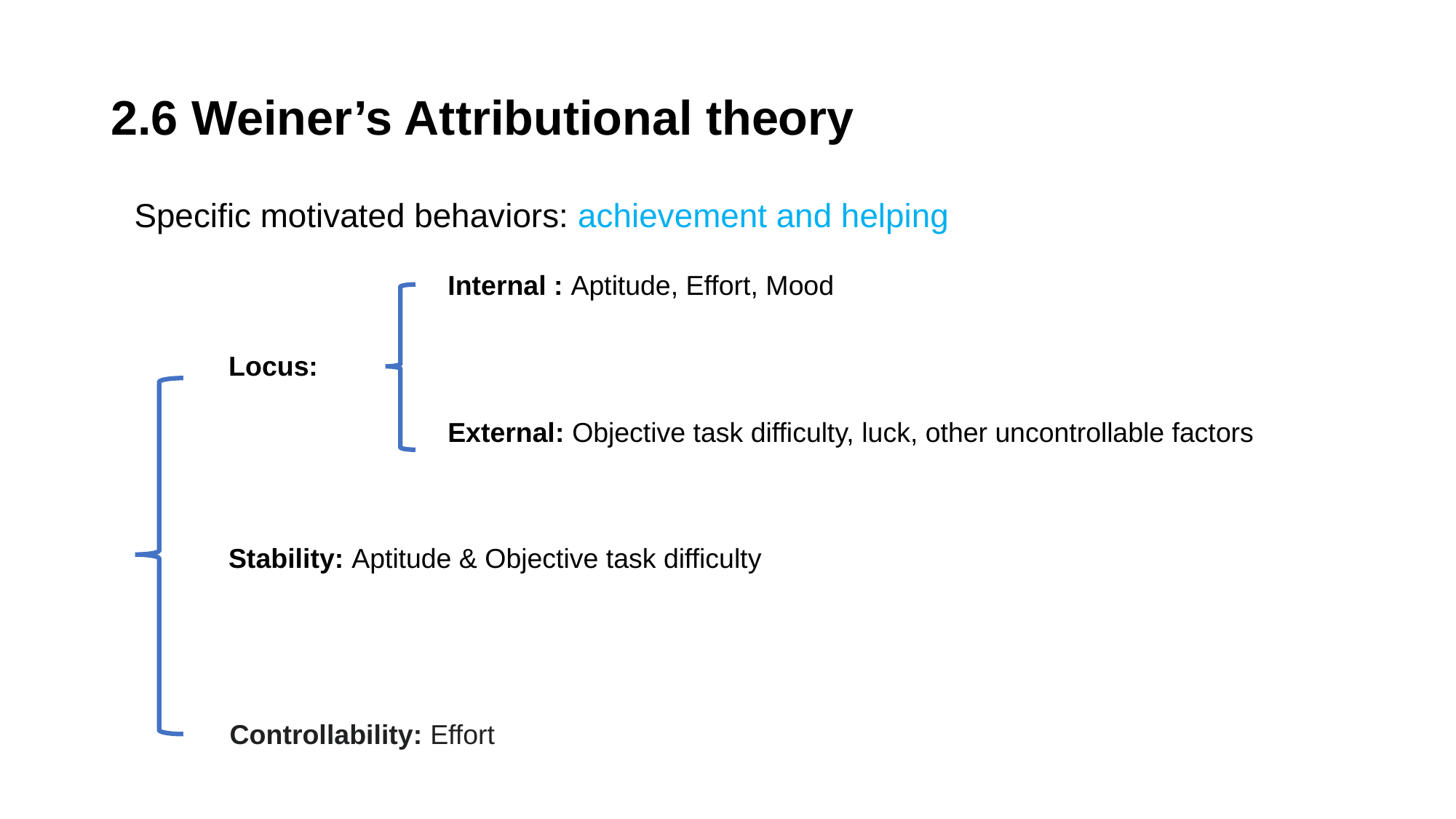

# 2.6 Weiner’s Attributional theory
Specific motivated behaviors: achievement and helping
Internal : Aptitude, Effort, Mood

Locus:

External: Objective task difficulty, luck, other uncontrollable factors
Stability: Aptitude & Objective task difficulty
Controllability: Effort